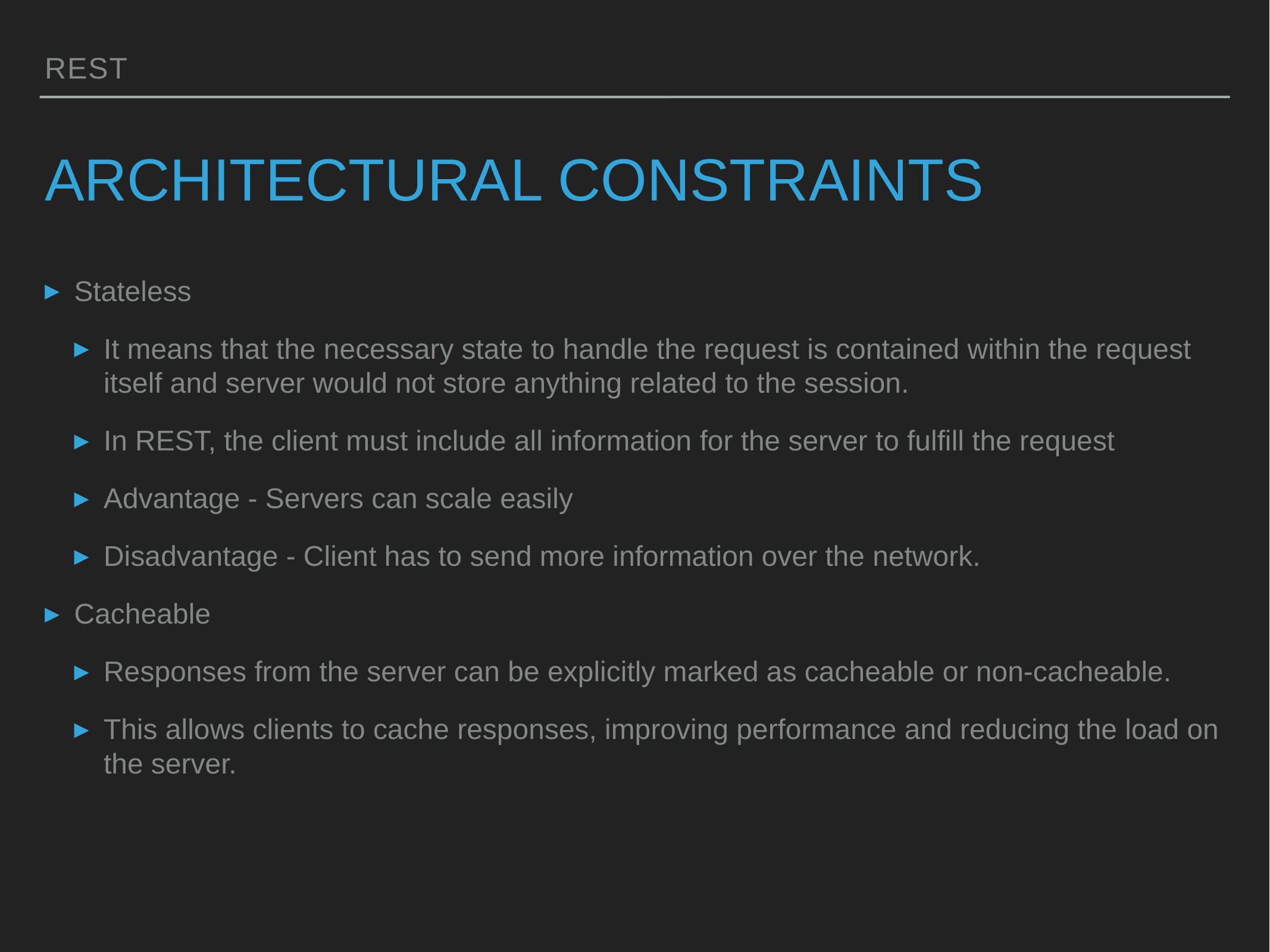

Rest
# Architectural constraints
Stateless
It means that the necessary state to handle the request is contained within the request itself and server would not store anything related to the session.
In REST, the client must include all information for the server to fulfill the request
Advantage - Servers can scale easily
Disadvantage - Client has to send more information over the network.
Cacheable
Responses from the server can be explicitly marked as cacheable or non-cacheable.
This allows clients to cache responses, improving performance and reducing the load on the server.